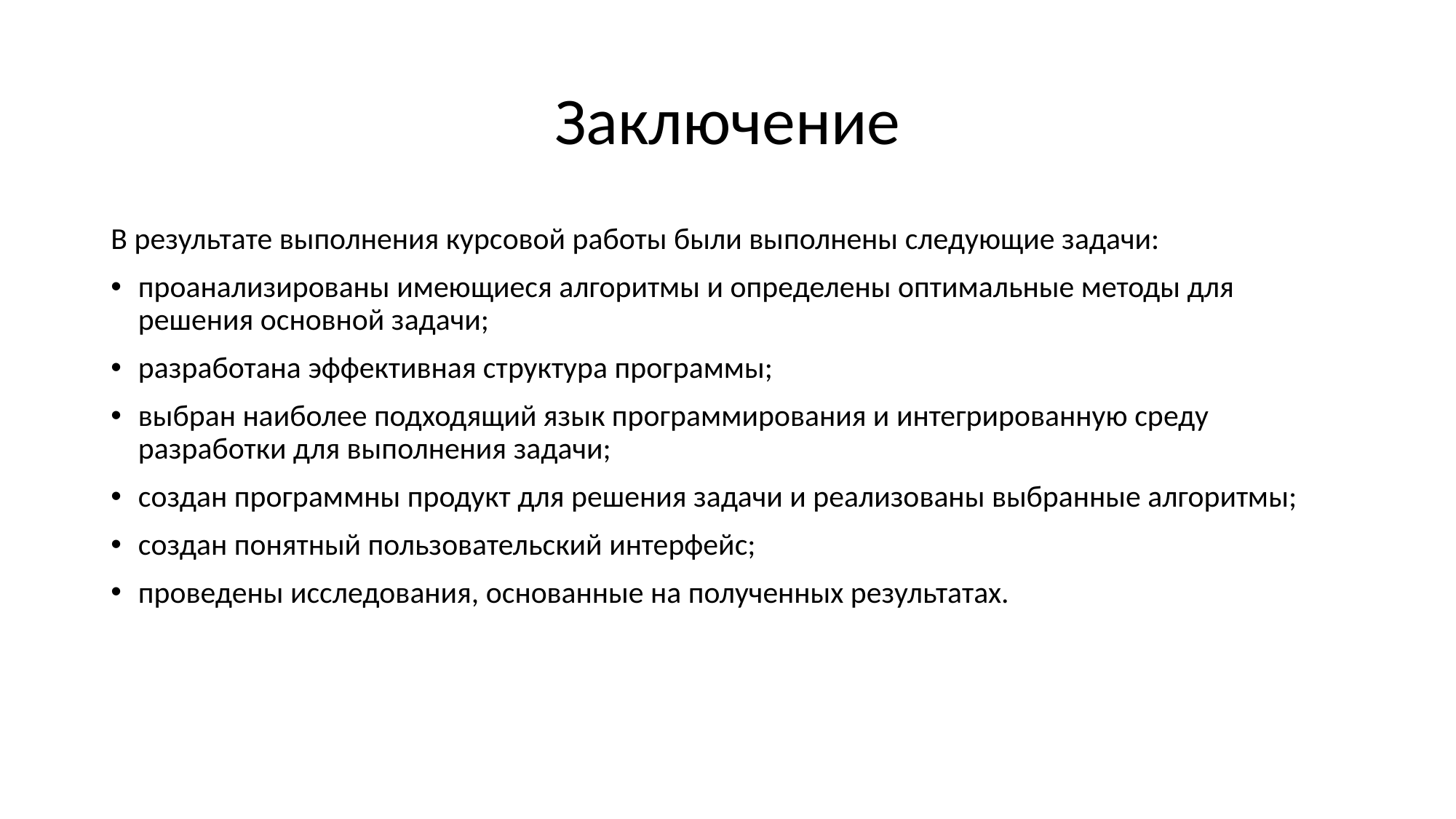

# Заключение
В результате выполнения курсовой работы были выполнены следующие задачи:
проанализированы имеющиеся алгоритмы и определены оптимальные методы для решения основной задачи;
разработана эффективная структура программы;
выбран наиболее подходящий язык программирования и интегрированную среду разработки для выполнения задачи;
создан программны продукт для решения задачи и реализованы выбранные алгоритмы;
создан понятный пользовательский интерфейс;
проведены исследования, основанные на полученных результатах.